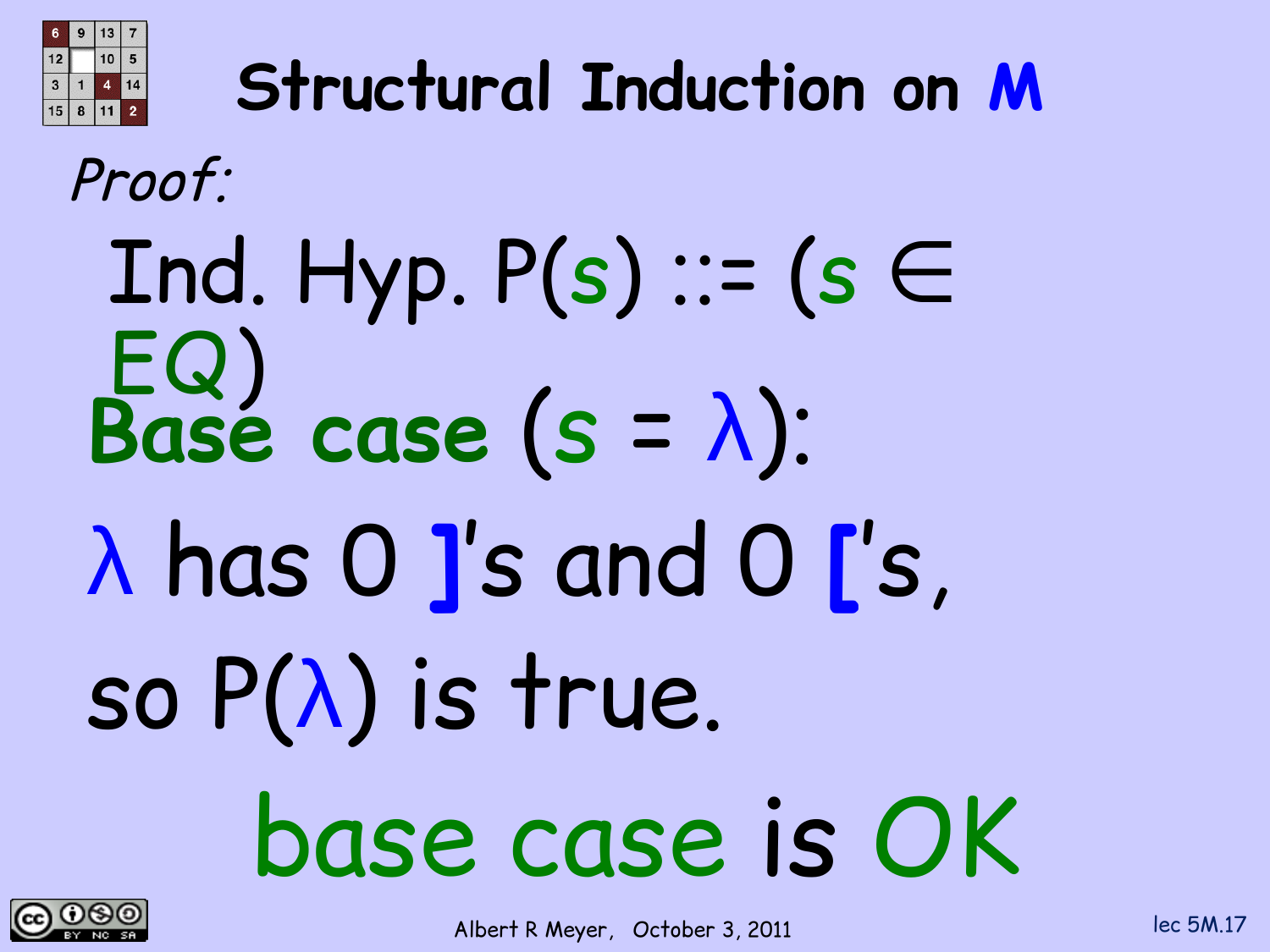

# Structural Induction on M
Proof:
Ind. Hyp. P(s) ::= (s ∈  EQ)
Base case (s = λ):
λ has 0 ]’s and 0 [’s,
so P(λ) is true.
base case is OK
lec 5M.17